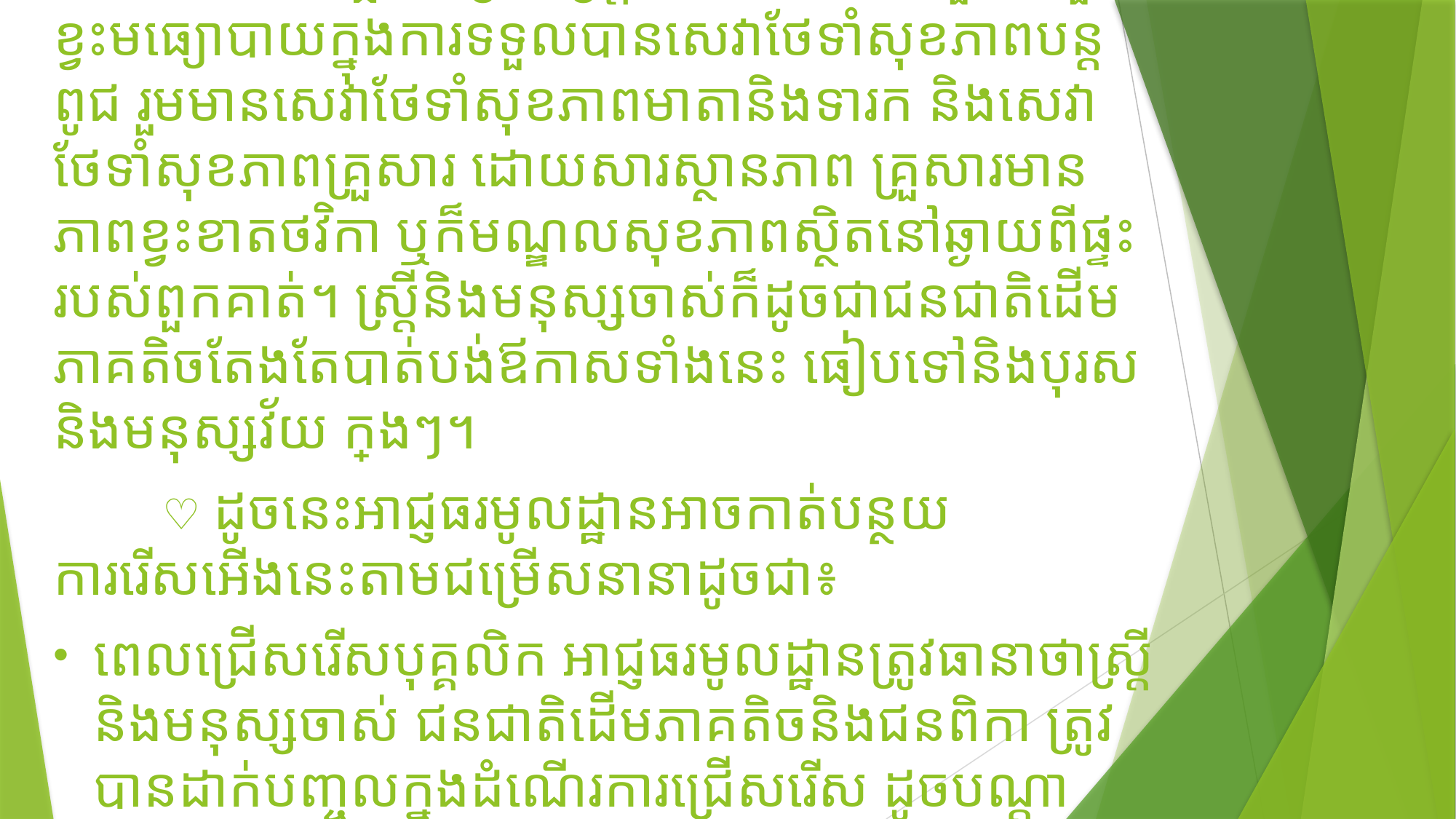

☆ ដោយឡែកសម្រាប់ស្រ្តីនៅតំបន់ជនបទមួយចំនួនខ្វះមធ្យោបាយក្នុងការទទួលបានសេវាថែទាំសុខភាពបន្តពូជ រួមមានសេវាថែទាំសុខភាពមាតានិងទារក និងសេវាថែទាំសុខភាពគ្រួសារ ដោយសារស្ថានភាព គ្រួសារមានភាពខ្វះខាតថវិកា ឬក៏មណ្ឌលសុខភាពស្ថិតនៅឆ្ងាយពីផ្ទះរបស់ពួកគាត់។ ស្រ្តីនិងមនុស្សចាស់ក៏ដូចជាជនជាតិដើមភាគតិចតែងតែបាត់បង់ឪកាសទាំងនេះ ធៀបទៅនិងបុរសនិងមនុស្សវ័យ ក្មេងៗ។
	♡ ដូចនេះអាជ្ញធរមូលដ្ឋានអាចកាត់បន្ថយការរើសអើងនេះតាមជម្រើសនានាដូចជា៖
ពេលជ្រើសរើសបុគ្គលិក អាជ្ញធរមូលដ្ឋានត្រូវធានាថាស្រ្តីនិងមនុស្សចាស់ ជនជាតិដើមភាគតិចនិងជនពិកា ត្រូវបានដាក់បញ្ចូលក្នុងដំណើរការជ្រើសរើស ដូចបណ្តាប្រទេសផ្សេងៗទៀតក្នុងពិភពលោកដែរ។